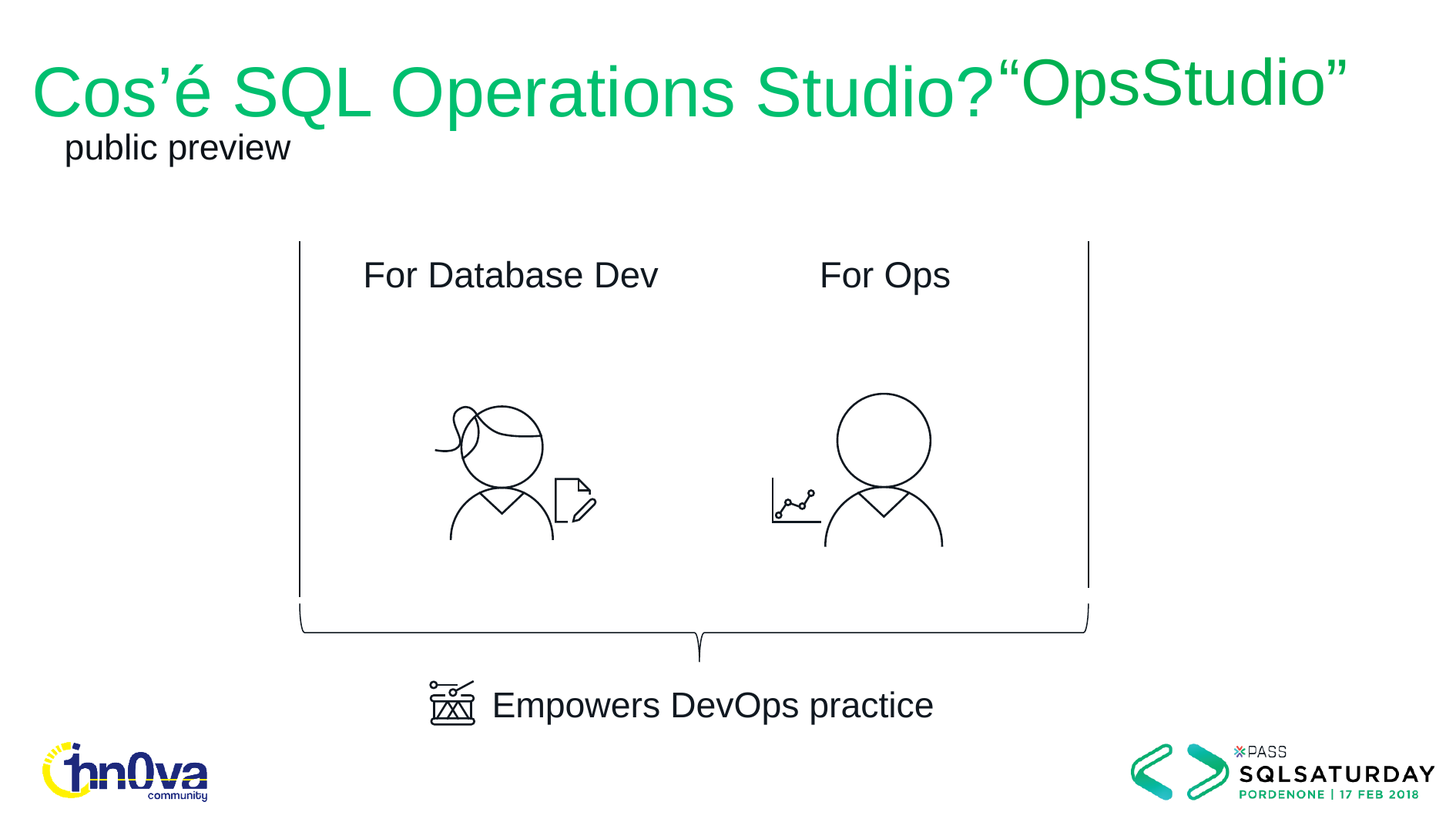

“OpsStudio”
# Cos’é SQL Operations Studio?
public preview

For Database Dev
For Ops

Empowers DevOps practice